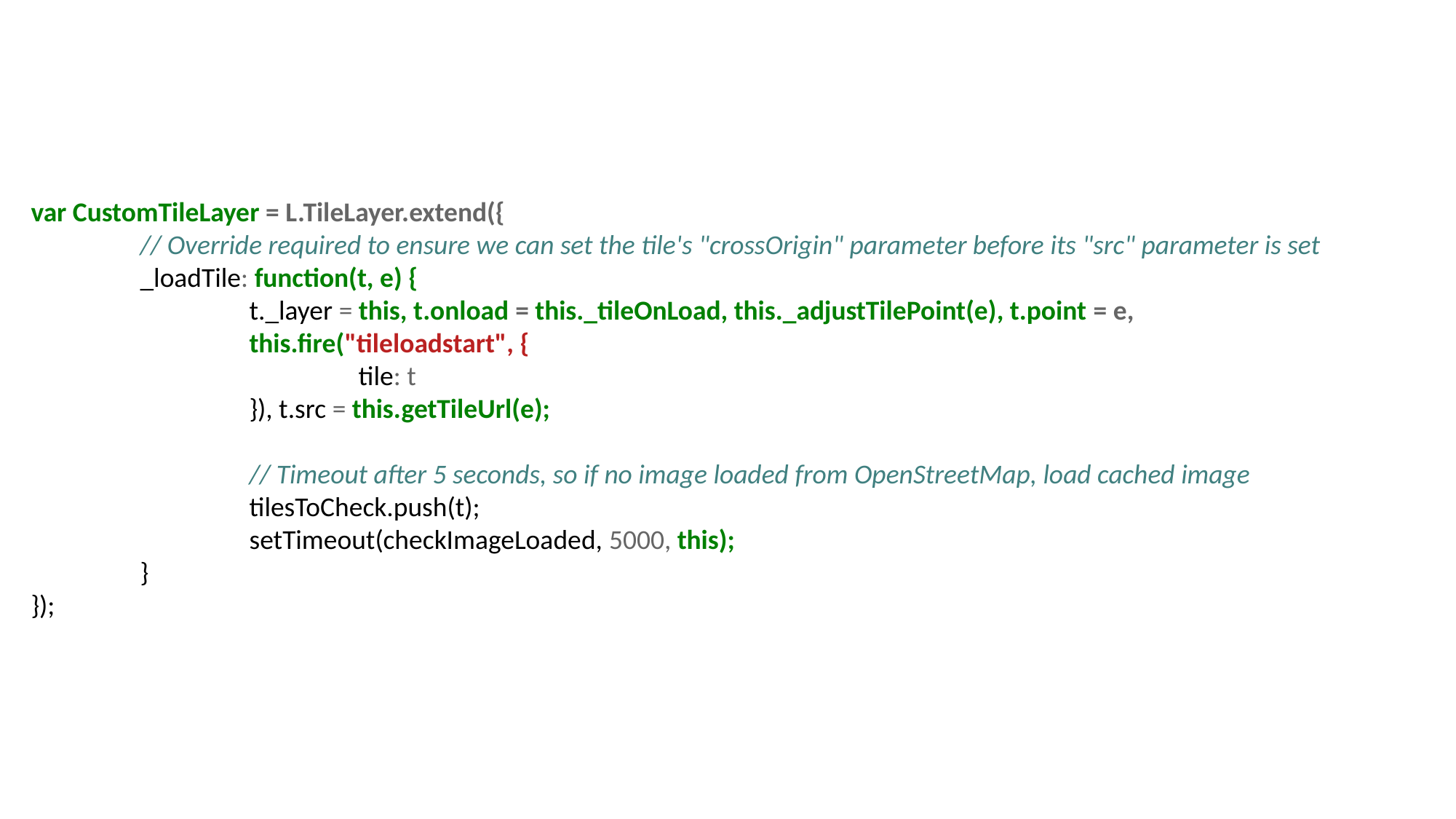

var CustomTileLayer = L.TileLayer.extend({
	// Override required to ensure we can set the tile's "crossOrigin" parameter before its "src" parameter is set
	_loadTile: function(t, e) {
		t._layer = this, t.onload = this._tileOnLoad, this._adjustTilePoint(e), t.point = e, 				this.fire("tileloadstart", {
			tile: t
		}), t.src = this.getTileUrl(e);

		// Timeout after 5 seconds, so if no image loaded from OpenStreetMap, load cached image
		tilesToCheck.push(t);
		setTimeout(checkImageLoaded, 5000, this);
	}
});